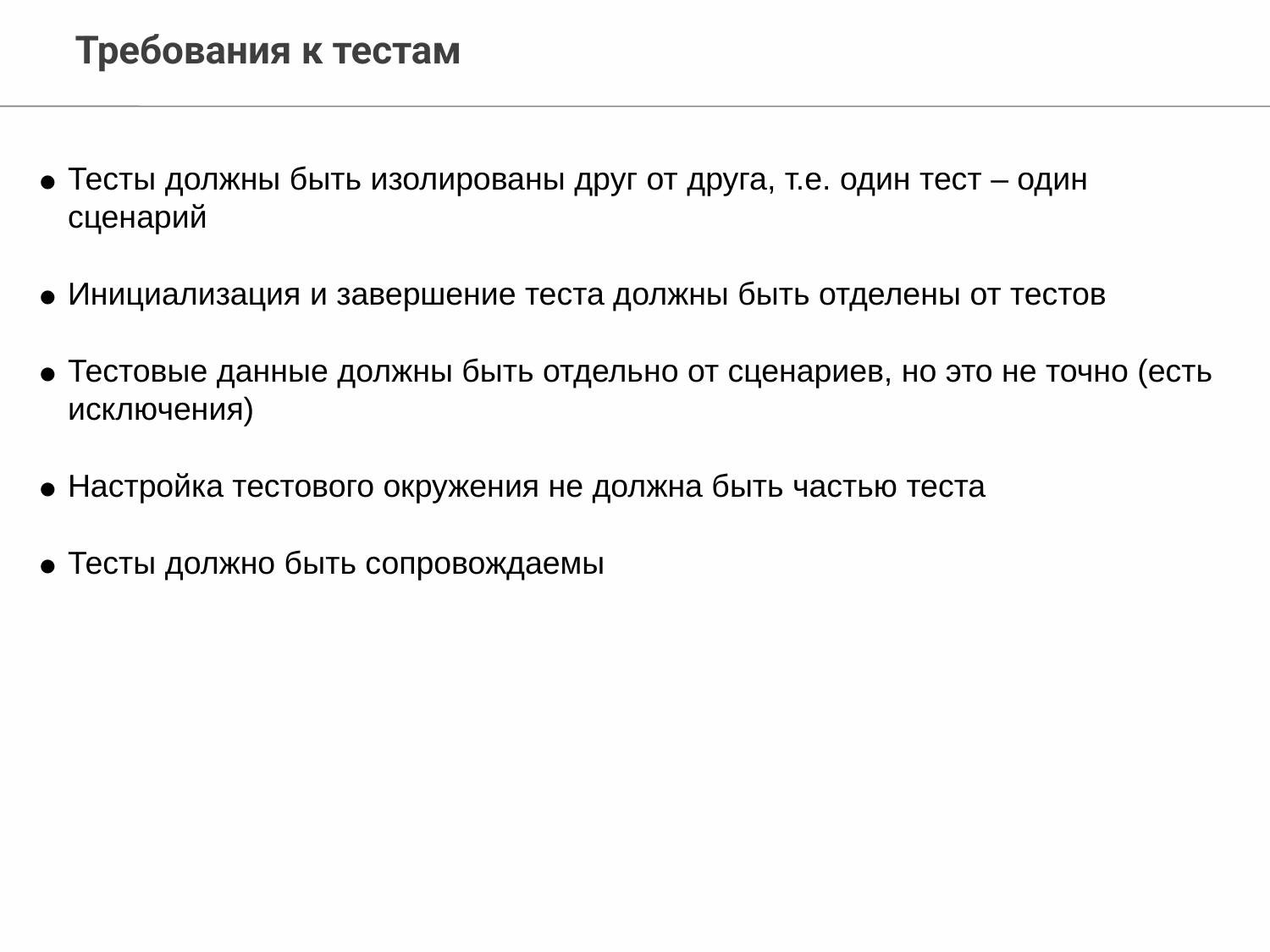

Требования к тестам
Тесты должны быть изолированы друг от друга, т.е. один тест – один сценарий
Инициализация и завершение теста должны быть отделены от тестов
Тестовые данные должны быть отдельно от сценариев, но это не точно (есть исключения)
Настройка тестового окружения не должна быть частью теста
Тесты должно быть сопровождаемы